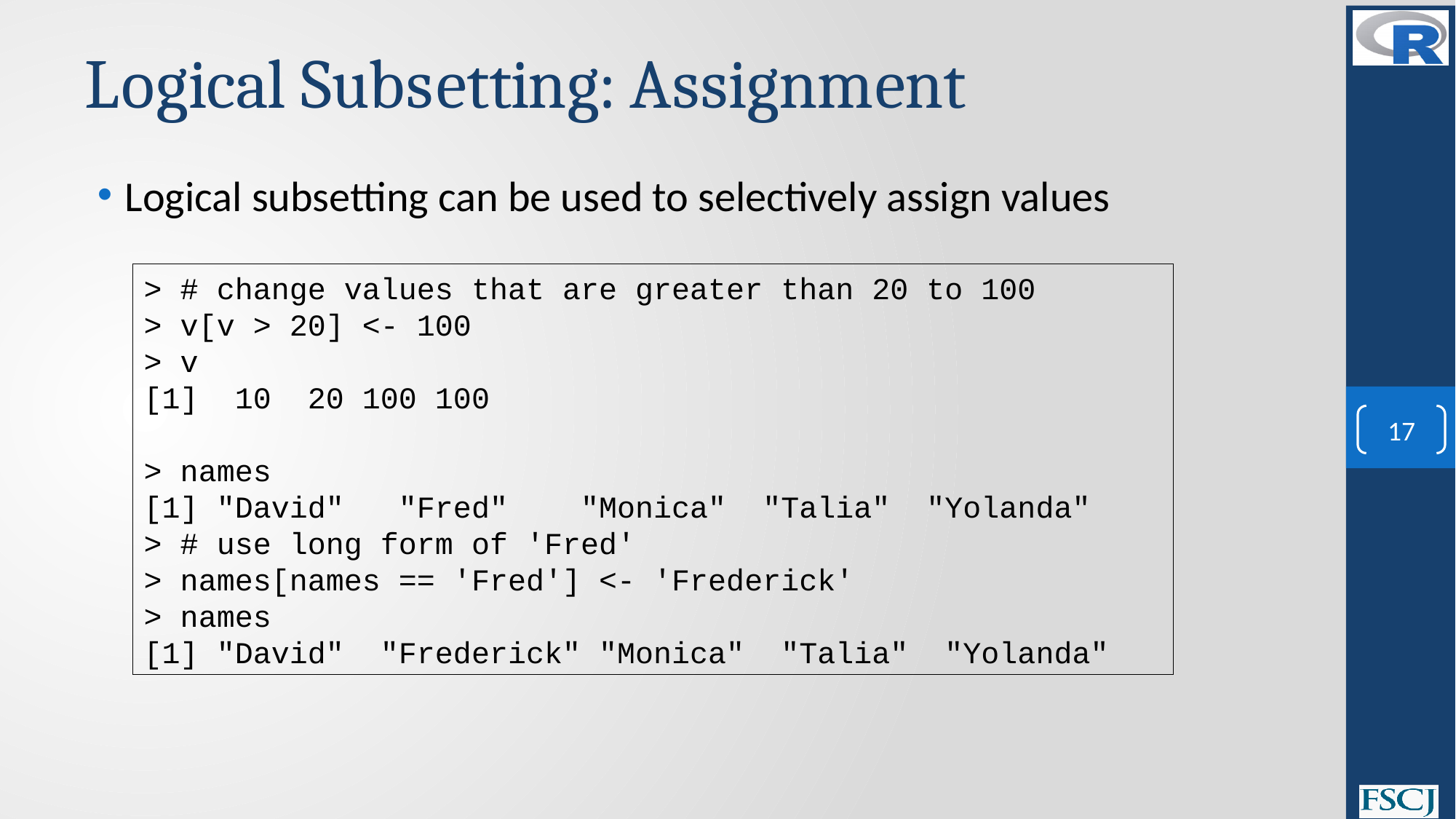

# Logical Subsetting: Assignment
Logical subsetting can be used to selectively assign values
> # change values that are greater than 20 to 100
> v[v > 20] <- 100
> v
[1]  10  20 100 100

> names
[1] "David"   "Fred"    "Monica"  "Talia"  "Yolanda"
> # use long form of 'Fred'
> names[names == 'Fred'] <- 'Frederick'
> names
[1] "David"  "Frederick" "Monica"  "Talia"  "Yolanda"
17